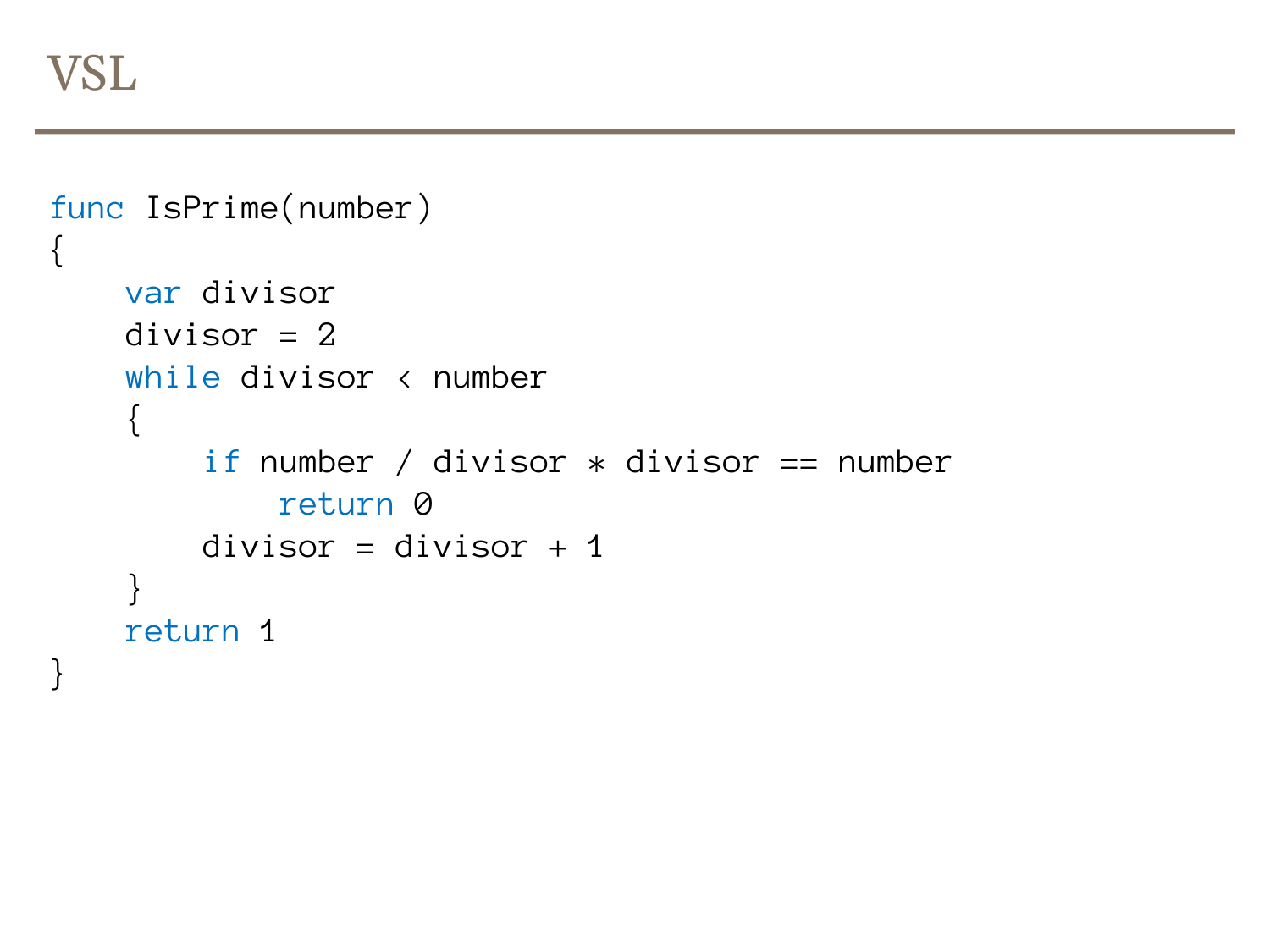

# VSL
func IsPrime(number)
{
    var divisor
    divisor = 2
    while divisor < number
    {
        if number / divisor * divisor == number
            return 0
        divisor = divisor + 1
    }
    return 1
}